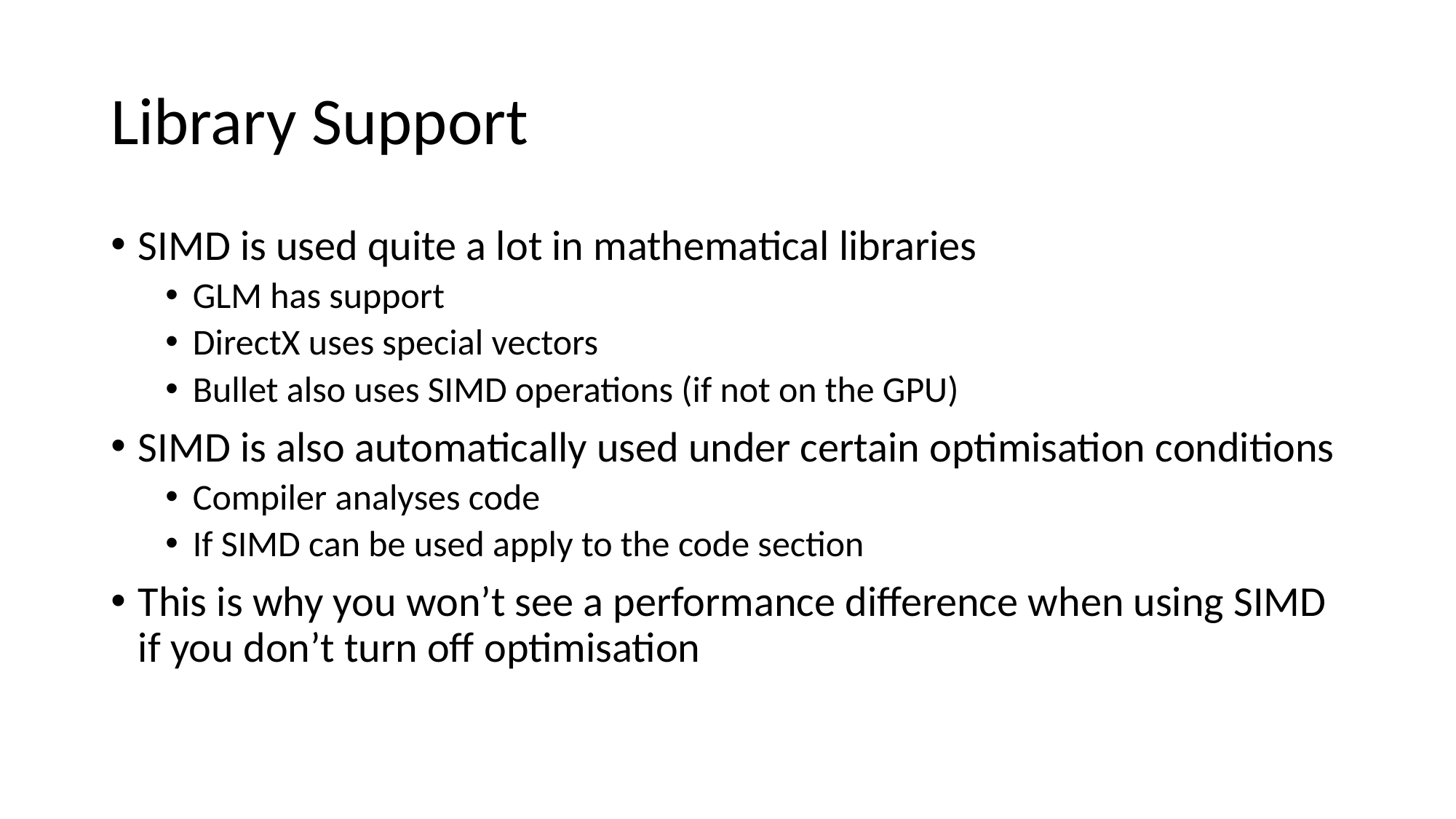

# Library Support
SIMD is used quite a lot in mathematical libraries
GLM has support
DirectX uses special vectors
Bullet also uses SIMD operations (if not on the GPU)
SIMD is also automatically used under certain optimisation conditions
Compiler analyses code
If SIMD can be used apply to the code section
This is why you won’t see a performance difference when using SIMD if you don’t turn off optimisation